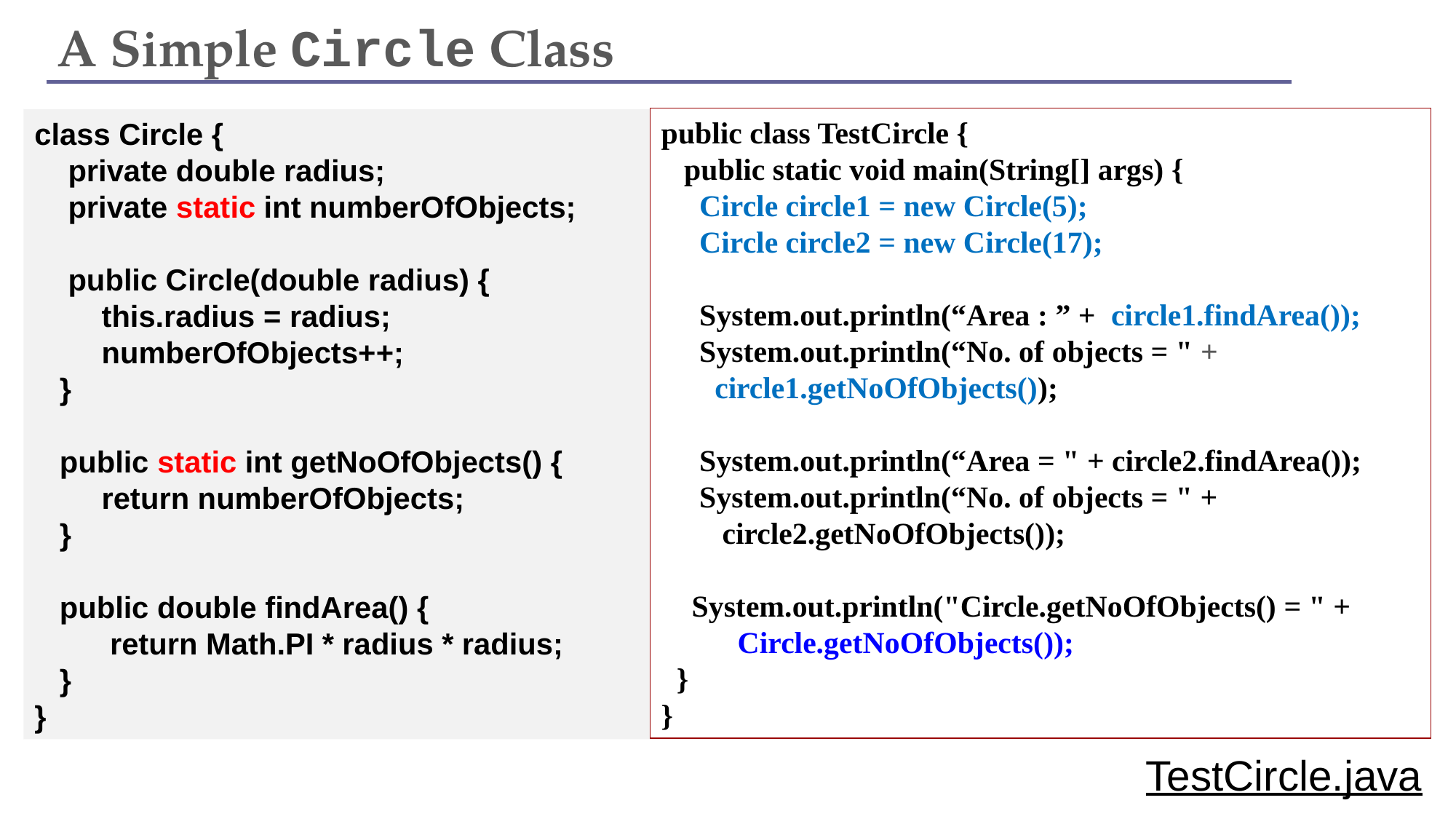

# A Simple Circle Class
public class TestCircle {
   public static void main(String[] args) {
     Circle circle1 = new Circle(5);
     Circle circle2 = new Circle(17);

     System.out.println(“Area : ” +  circle1.findArea());
     System.out.println(“No. of objects = " +
       circle1.getNoOfObjects());

     System.out.println(“Area = " + circle2.findArea());
     System.out.println(“No. of objects = " +
        circle2.getNoOfObjects());

    System.out.println("Circle.getNoOfObjects() = " +
          Circle.getNoOfObjects());
  }
}
class Circle {
    private double radius;
    private static int numberOfObjects;

    public Circle(double radius) {
        this.radius = radius;
        numberOfObjects++;
   }

   public static int getNoOfObjects() {
        return numberOfObjects;
   }

   public double findArea() {
         return Math.PI * radius * radius;
   }
}
TestCircle.java